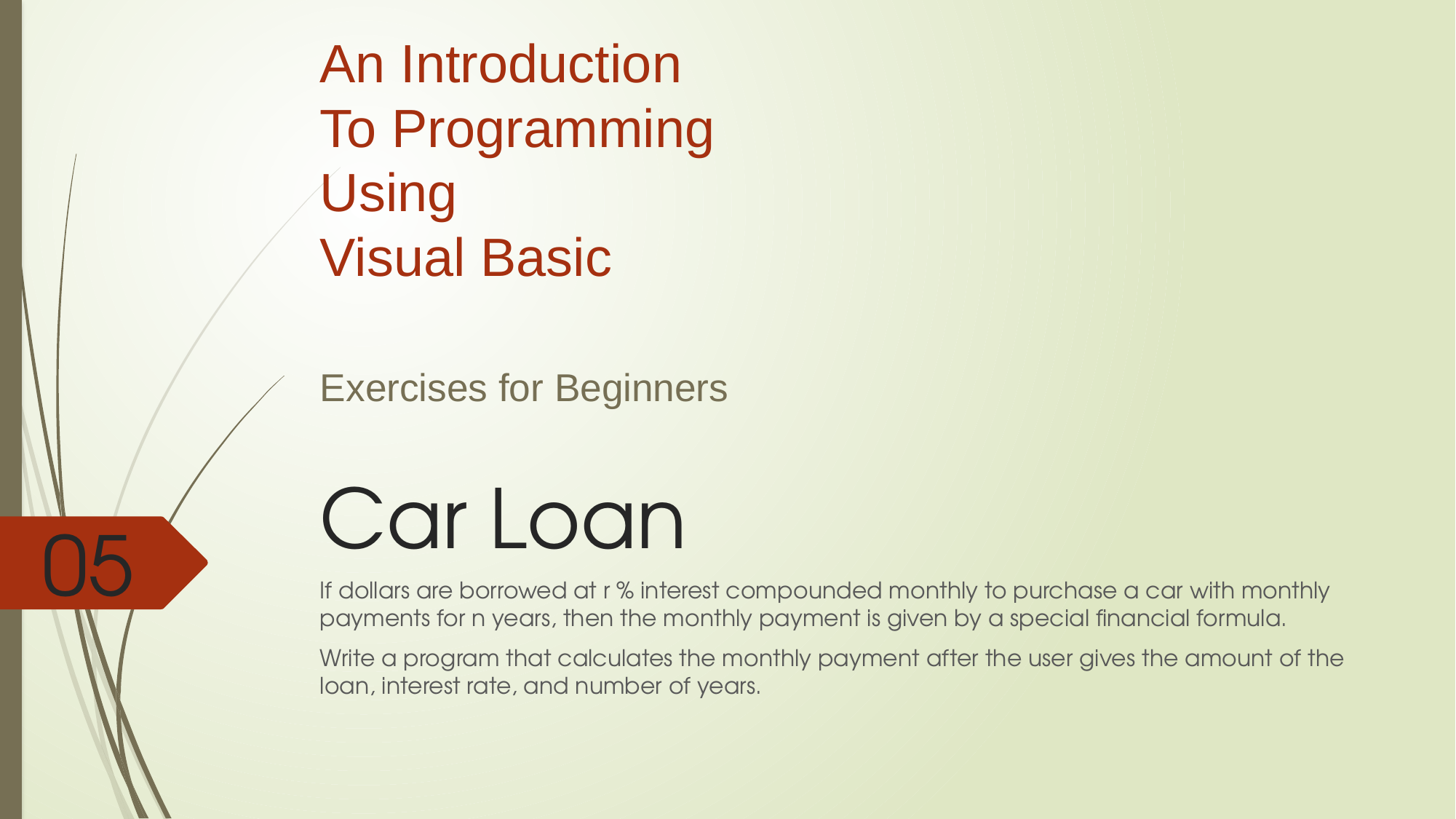

An Introduction
To Programming
Using
Visual Basic

Exercises for Beginners
# Car Loan
05
If dollars are borrowed at r % interest compounded monthly to purchase a car with monthly payments for n years, then the monthly payment is given by a special financial formula.
Write a program that calculates the monthly payment after the user gives the amount of the loan, interest rate, and number of years.